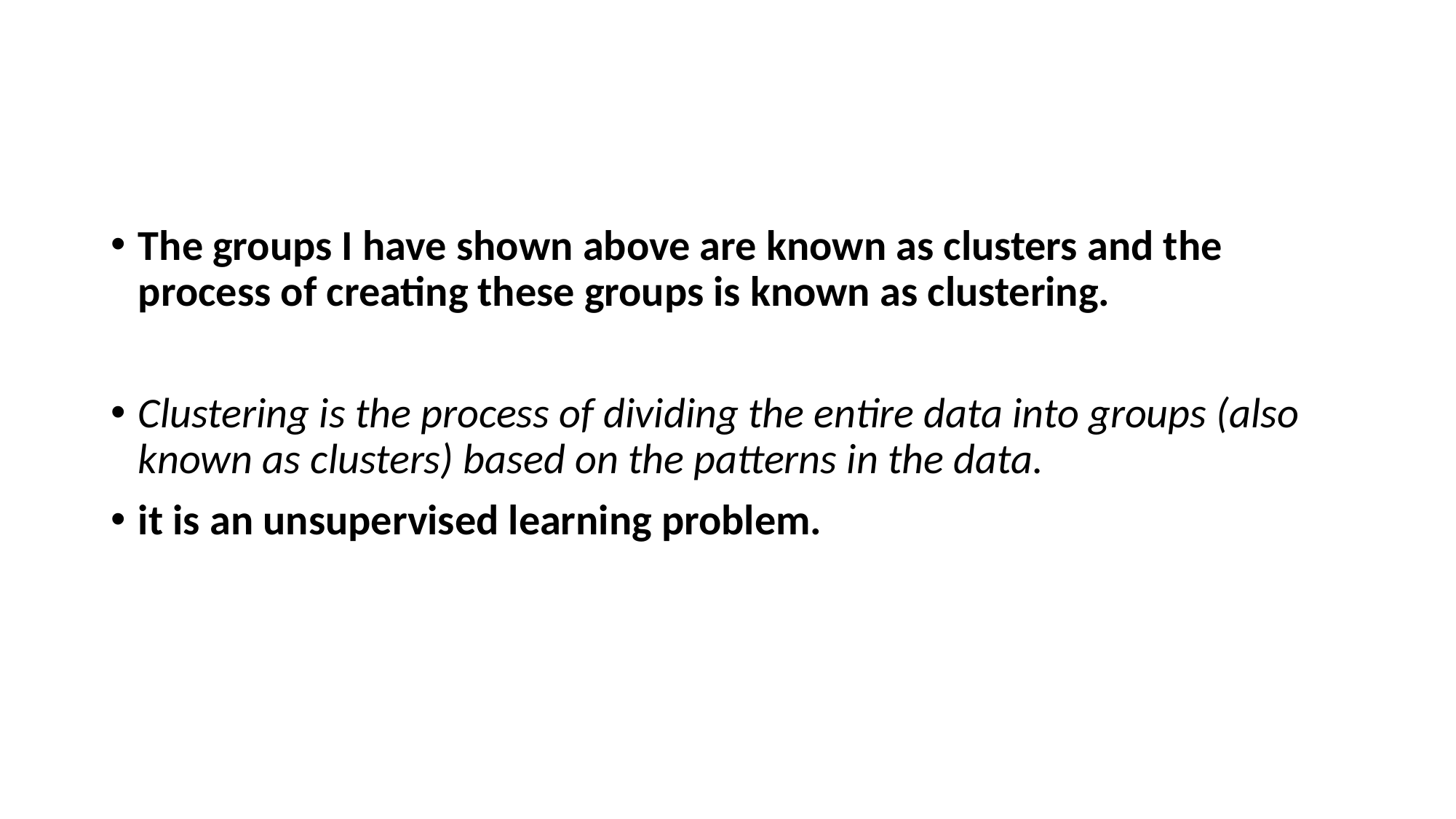

#
The groups I have shown above are known as clusters and the process of creating these groups is known as clustering.

Clustering is the process of dividing the entire data into groups (also known as clusters) based on the patterns in the data.
it is an unsupervised learning problem.